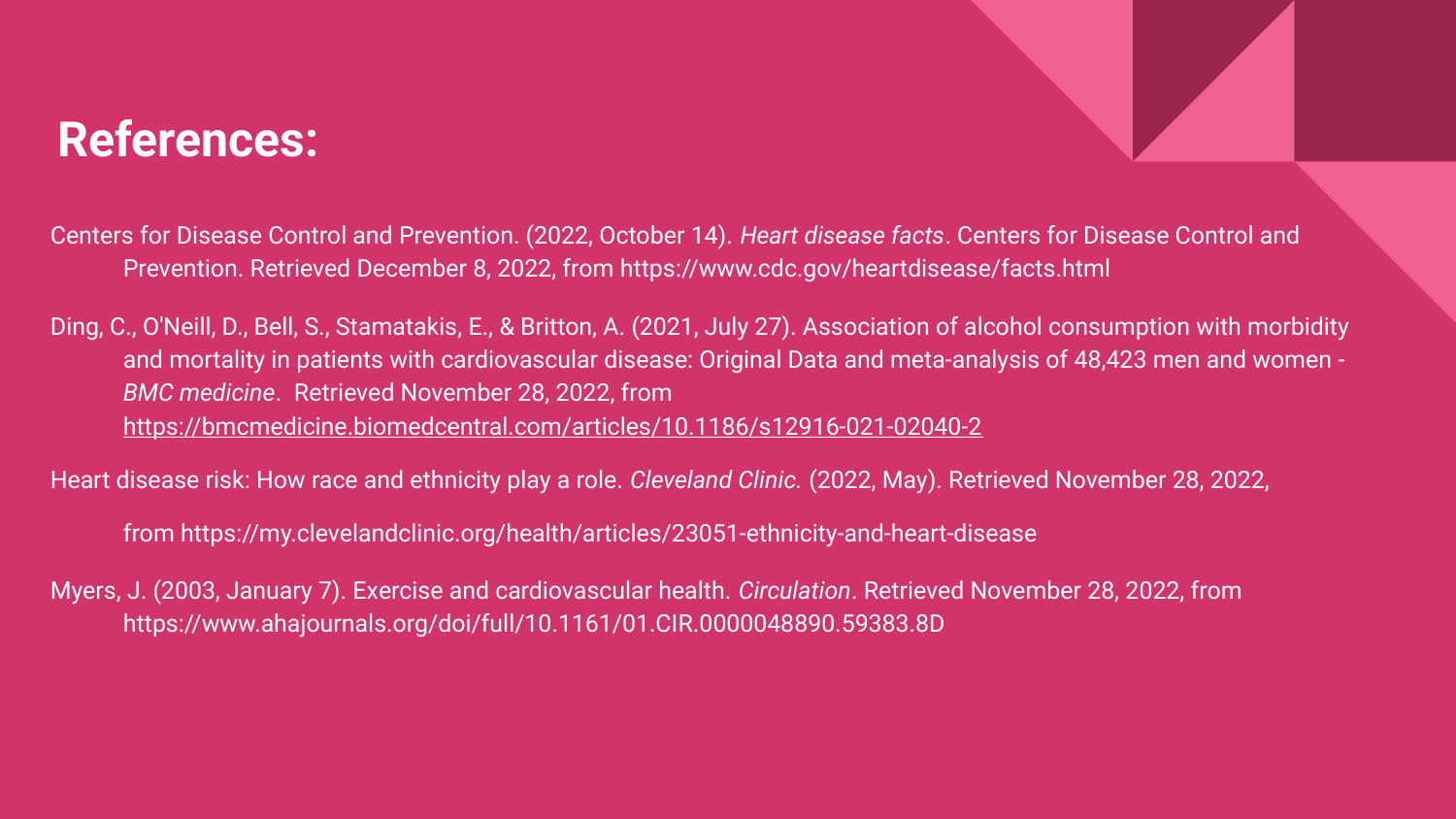

# References:
Centers for Disease Control and Prevention. (2022, October 14). Heart disease facts. Centers for Disease Control and Prevention. Retrieved December 8, 2022, from https://www.cdc.gov/heartdisease/facts.html
Ding, C., O'Neill, D., Bell, S., Stamatakis, E., & Britton, A. (2021, July 27). Association of alcohol consumption with morbidity and mortality in patients with cardiovascular disease: Original Data and meta-analysis of 48,423 men and women - BMC medicine.  Retrieved November 28, 2022, from https://bmcmedicine.biomedcentral.com/articles/10.1186/s12916-021-02040-2
Heart disease risk: How race and ethnicity play a role. Cleveland Clinic. (2022, May). Retrieved November 28, 2022,
from https://my.clevelandclinic.org/health/articles/23051-ethnicity-and-heart-disease
Myers, J. (2003, January 7). Exercise and cardiovascular health. Circulation. Retrieved November 28, 2022, from https://www.ahajournals.org/doi/full/10.1161/01.CIR.0000048890.59383.8D